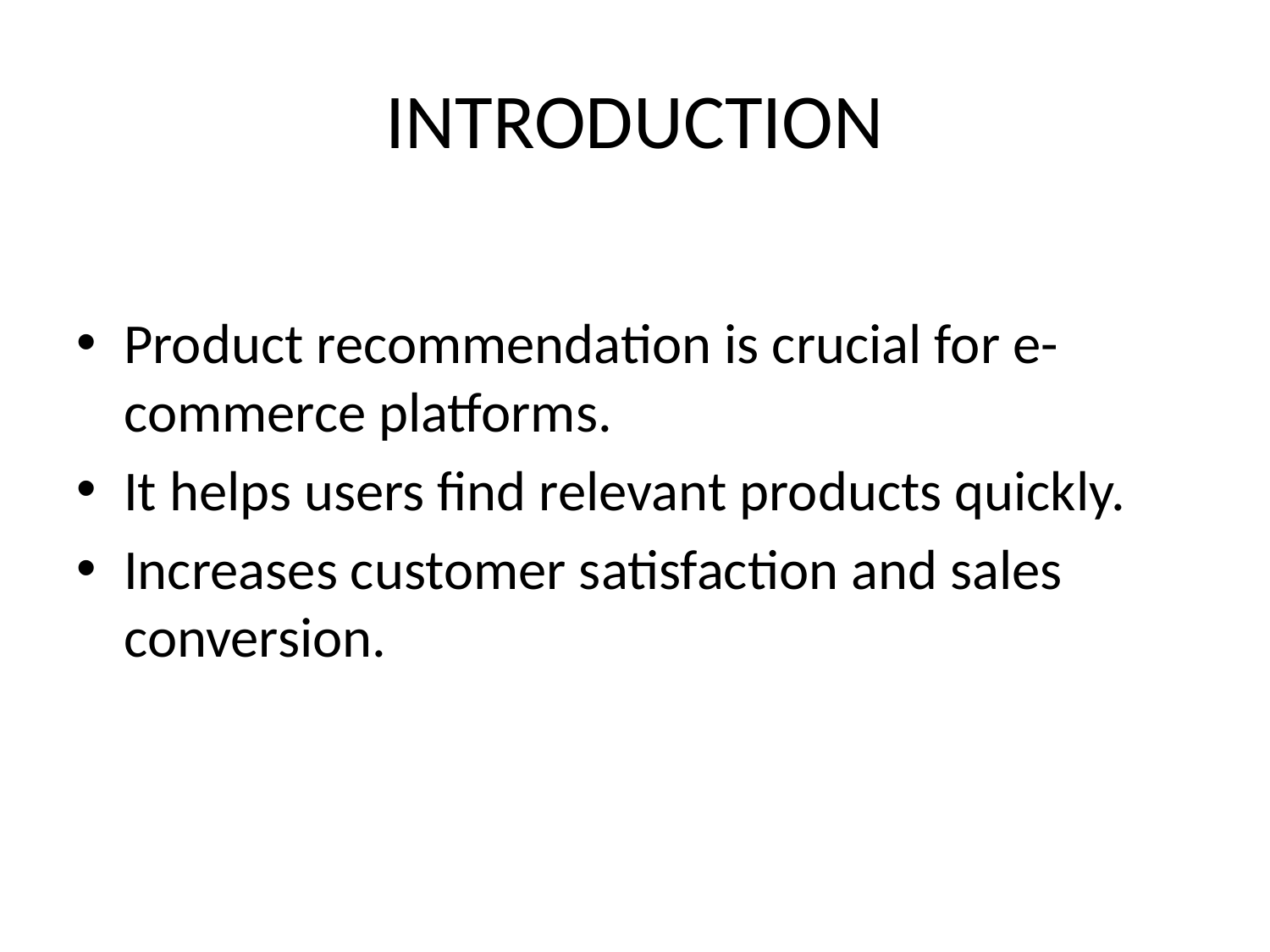

# INTRODUCTION

Product recommendation is crucial for e-commerce platforms.
It helps users find relevant products quickly.
Increases customer satisfaction and sales conversion.